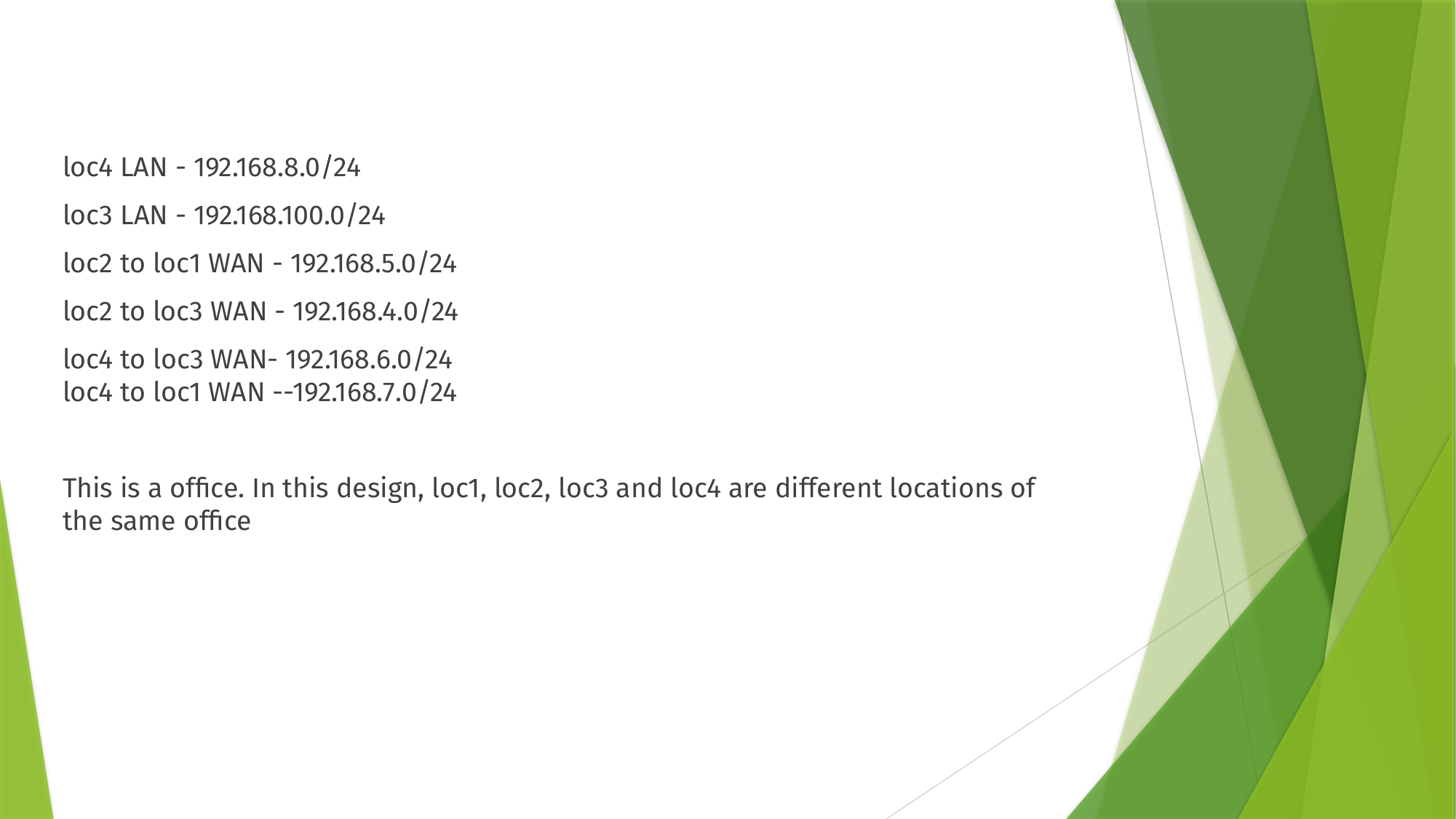

loc4 LAN - 192.168.8.0/24
loc3 LAN - 192.168.100.0/24
loc2 to loc1 WAN - 192.168.5.0/24
loc2 to loc3 WAN - 192.168.4.0/24
loc4 to loc3 WAN- 192.168.6.0/24
loc4 to loc1 WAN --192.168.7.0/24

This is a office. In this design, loc1, loc2, loc3 and loc4 are different locations of the same office